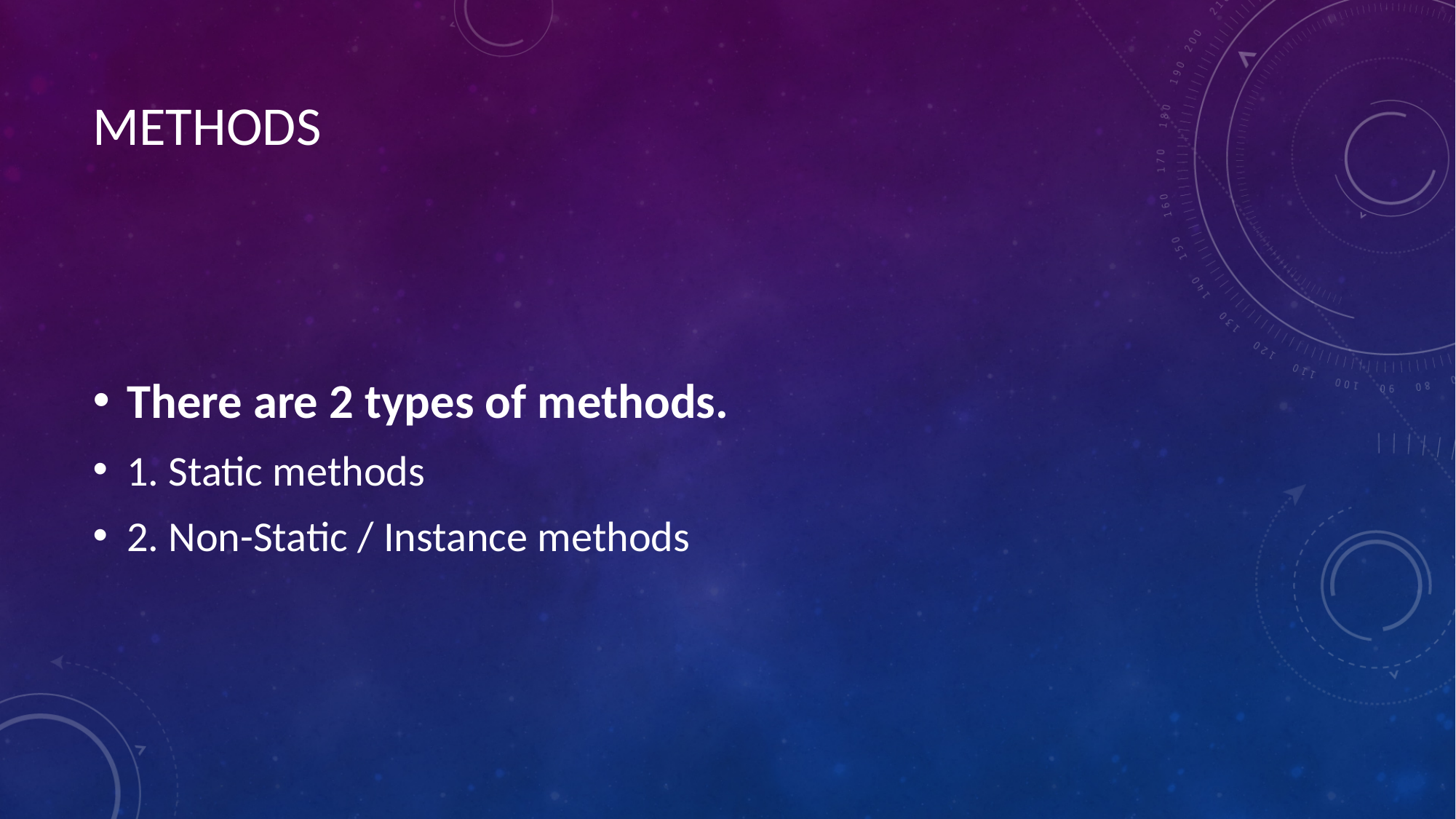

# METHODS
There are 2 types of methods.
1. Static methods
2. Non-Static / Instance methods